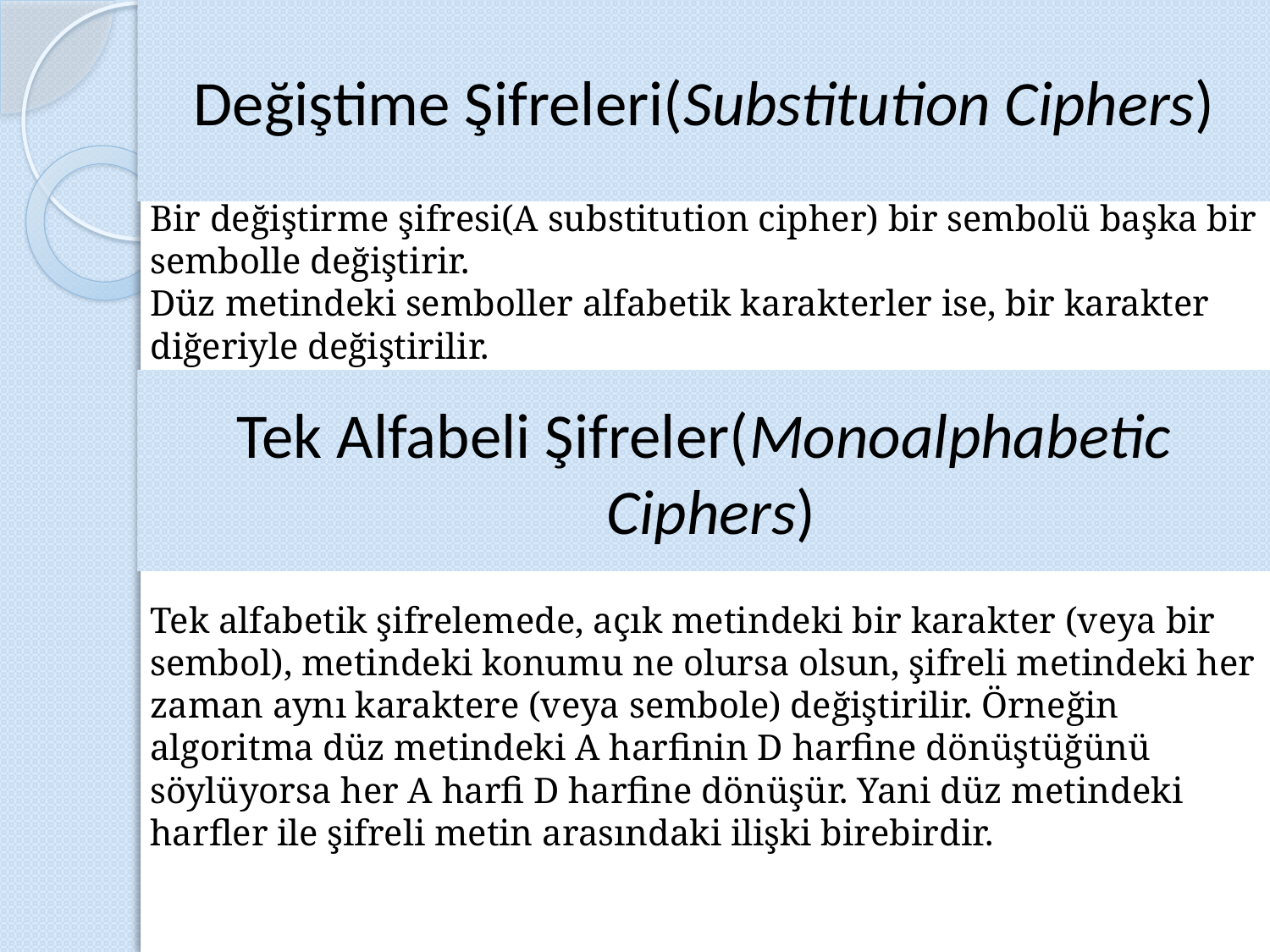

# Değiştime Şifreleri(Substitution Ciphers)
Bir değiştirme şifresi(A substitution cipher) bir sembolü başka bir sembolle değiştirir.
Düz metindeki semboller alfabetik karakterler ise, bir karakter diğeriyle değiştirilir.
Tek Alfabeli Şifreler(Monoalphabetic
 Ciphers)
Tek alfabetik şifrelemede, açık metindeki bir karakter (veya bir sembol), metindeki konumu ne olursa olsun, şifreli metindeki her zaman aynı karaktere (veya sembole) değiştirilir. Örneğin algoritma düz metindeki A harfinin D harfine dönüştüğünü söylüyorsa her A harfi D harfine dönüşür. Yani düz metindeki harfler ile şifreli metin arasındaki ilişki birebirdir.